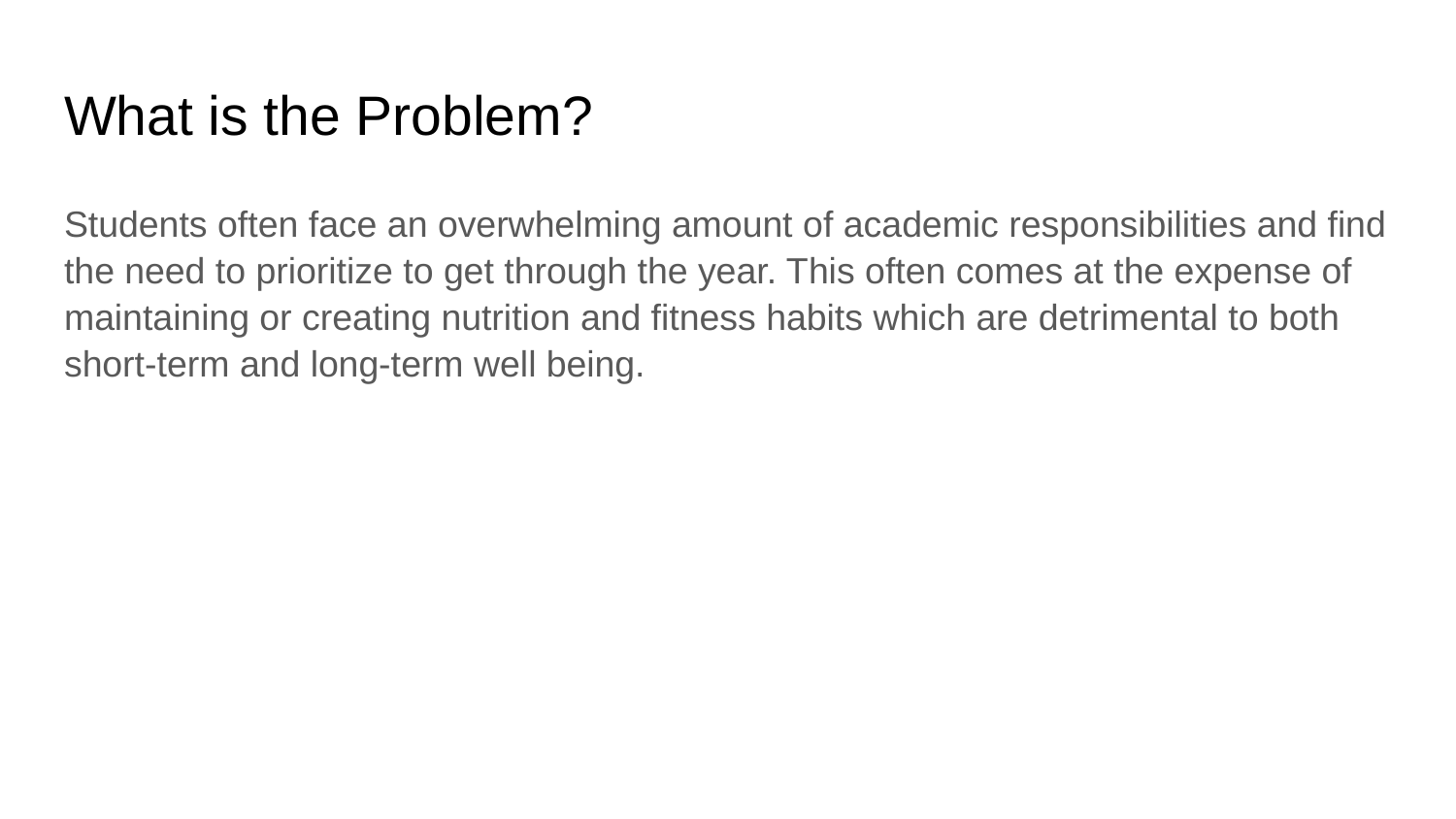

# What is the Problem?
Students often face an overwhelming amount of academic responsibilities and find the need to prioritize to get through the year. This often comes at the expense of maintaining or creating nutrition and fitness habits which are detrimental to both short-term and long-term well being.